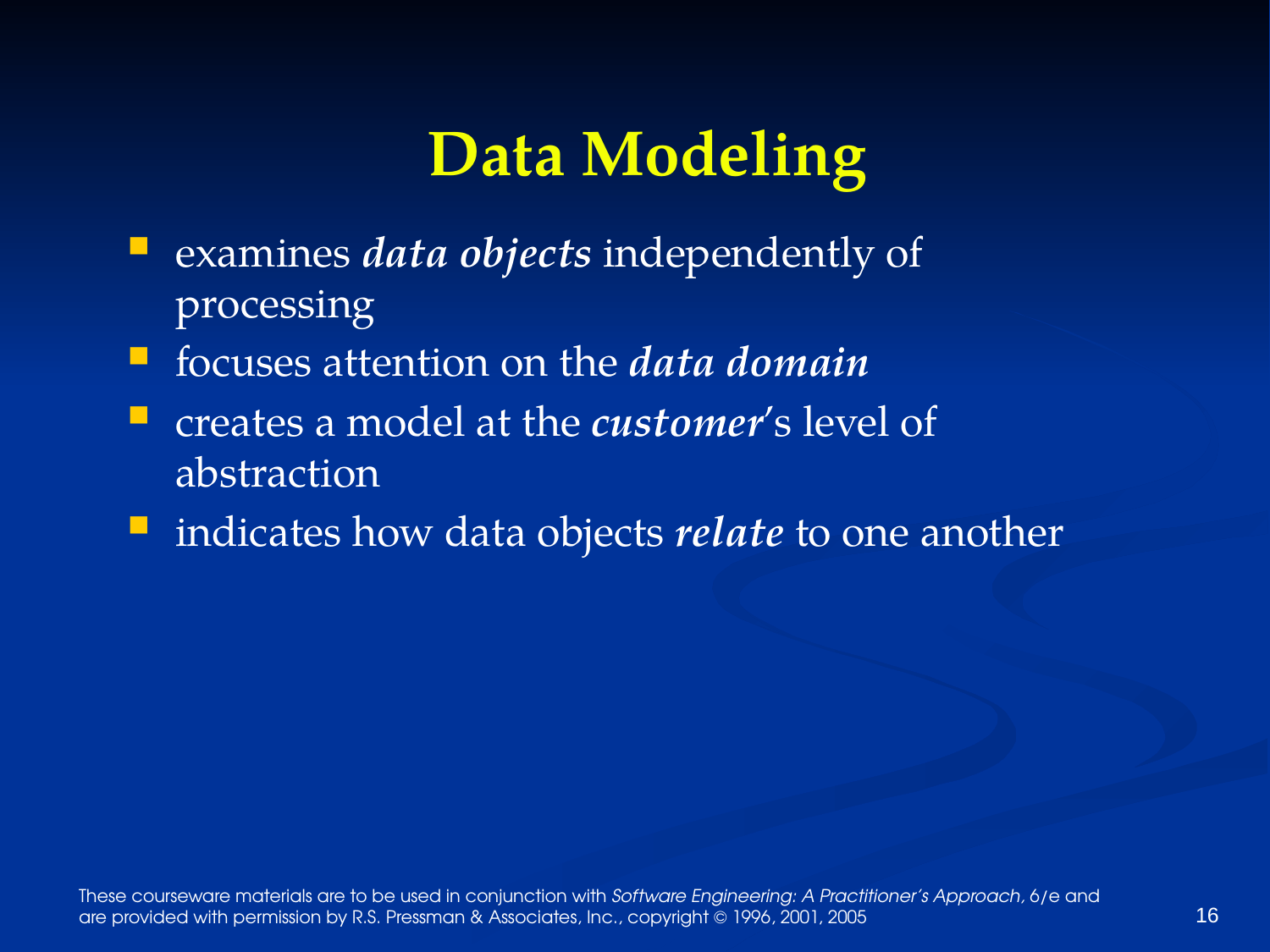

# Data Modeling
examines data objects independently of processing
focuses attention on the data domain
creates a model at the customer’s level of abstraction
indicates how data objects relate to one another
These courseware materials are to be used in conjunction with Software Engineering: A Practitioner’s Approach, 6/e and are provided with permission by R.S. Pressman & Associates, Inc., copyright © 1996, 2001, 2005
16